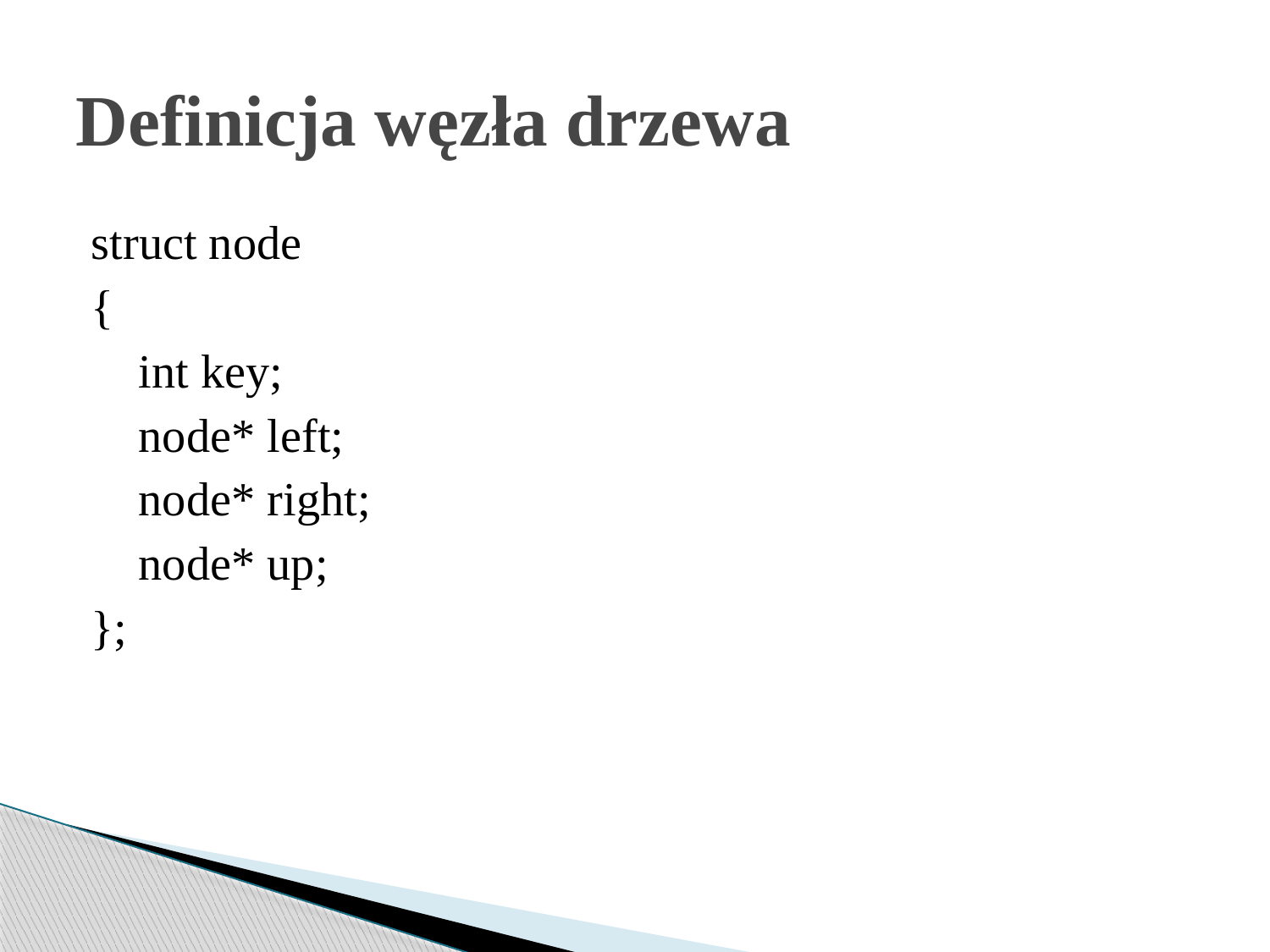

# Definicja węzła drzewa
struct node
{
    int key;
    node* left;
    node* right;
    node* up;
};